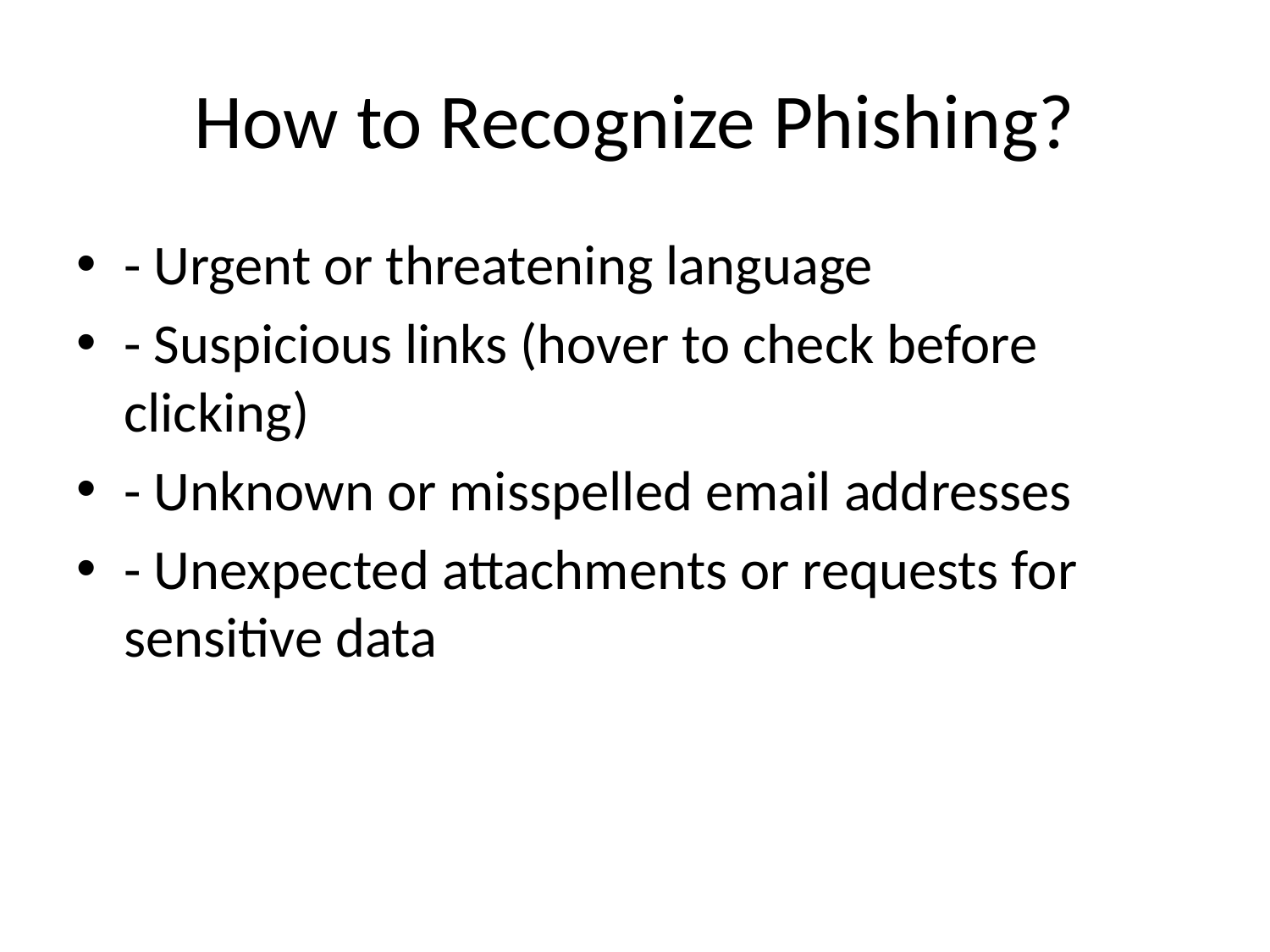

# How to Recognize Phishing?
- Urgent or threatening language
- Suspicious links (hover to check before clicking)
- Unknown or misspelled email addresses
- Unexpected attachments or requests for sensitive data